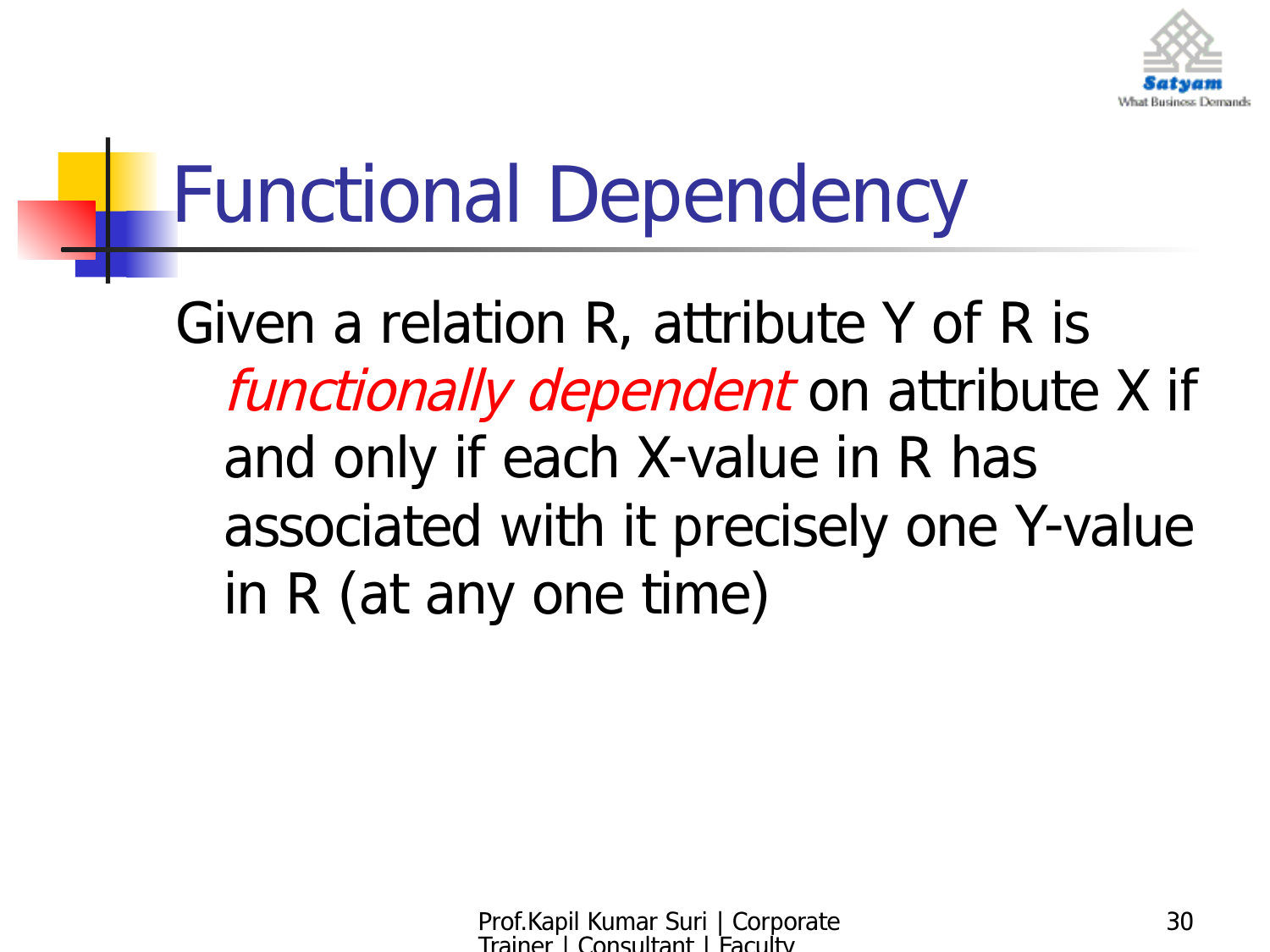

# Functional Dependency
Given a relation R, attribute Y of R is functionally dependent on attribute X if and only if each X-value in R has associated with it precisely one Y-value in R (at any one time)
Prof.Kapil Kumar Suri | Corporate Trainer | Consultant | Faculty
30